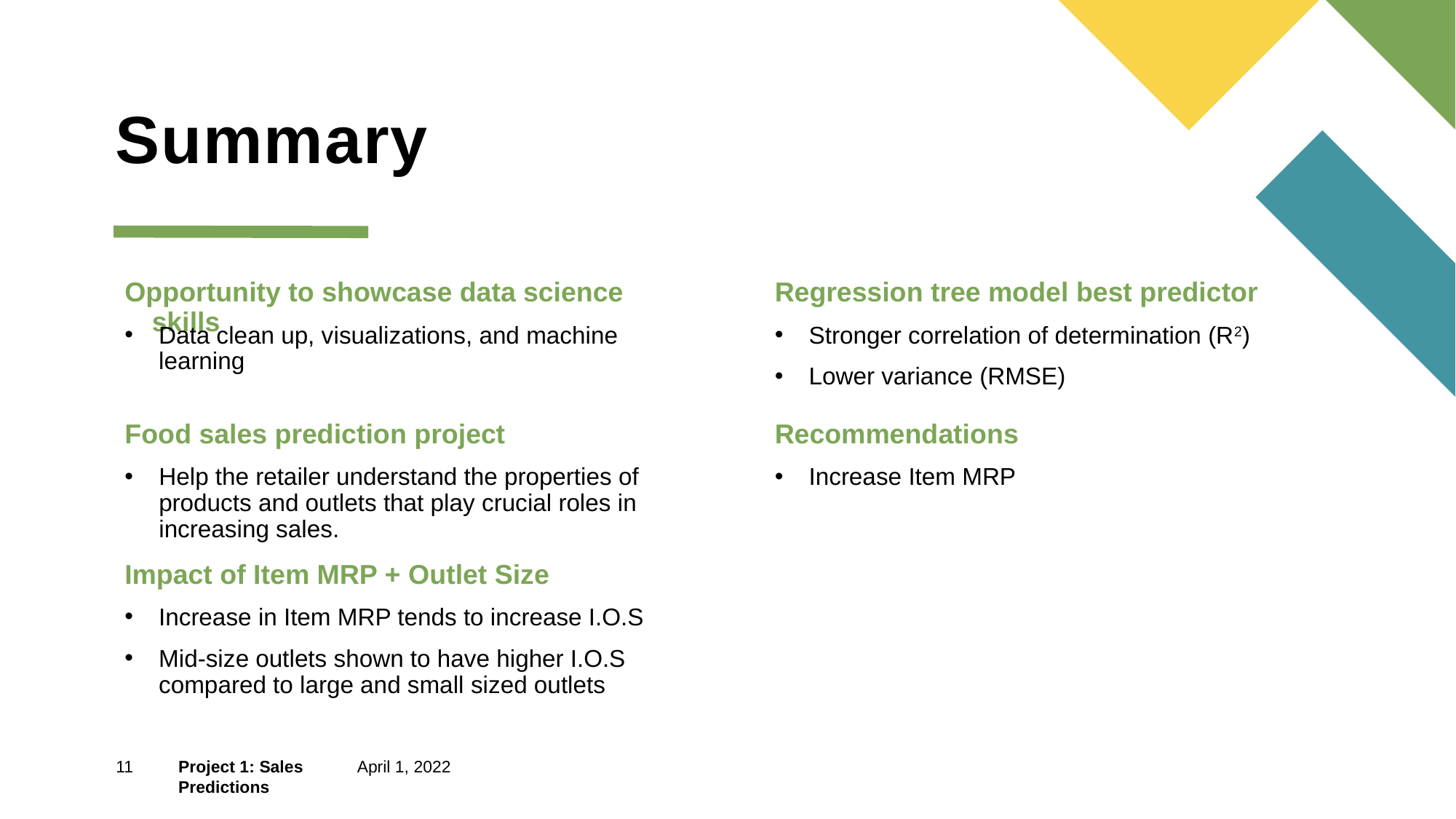

# Summary
Opportunity to showcase data science skills
Regression tree model best predictor
Data clean up, visualizations, and machine learning
Stronger correlation of determination (R2)
Lower variance (RMSE)
Food sales prediction project
Recommendations
Help the retailer understand the properties of products and outlets that play crucial roles in increasing sales.
Increase Item MRP
Impact of Item MRP + Outlet Size
Increase in Item MRP tends to increase I.O.S
Mid-size outlets shown to have higher I.O.S compared to large and small sized outlets
11
Project 1: Sales Predictions
April 1, 2022